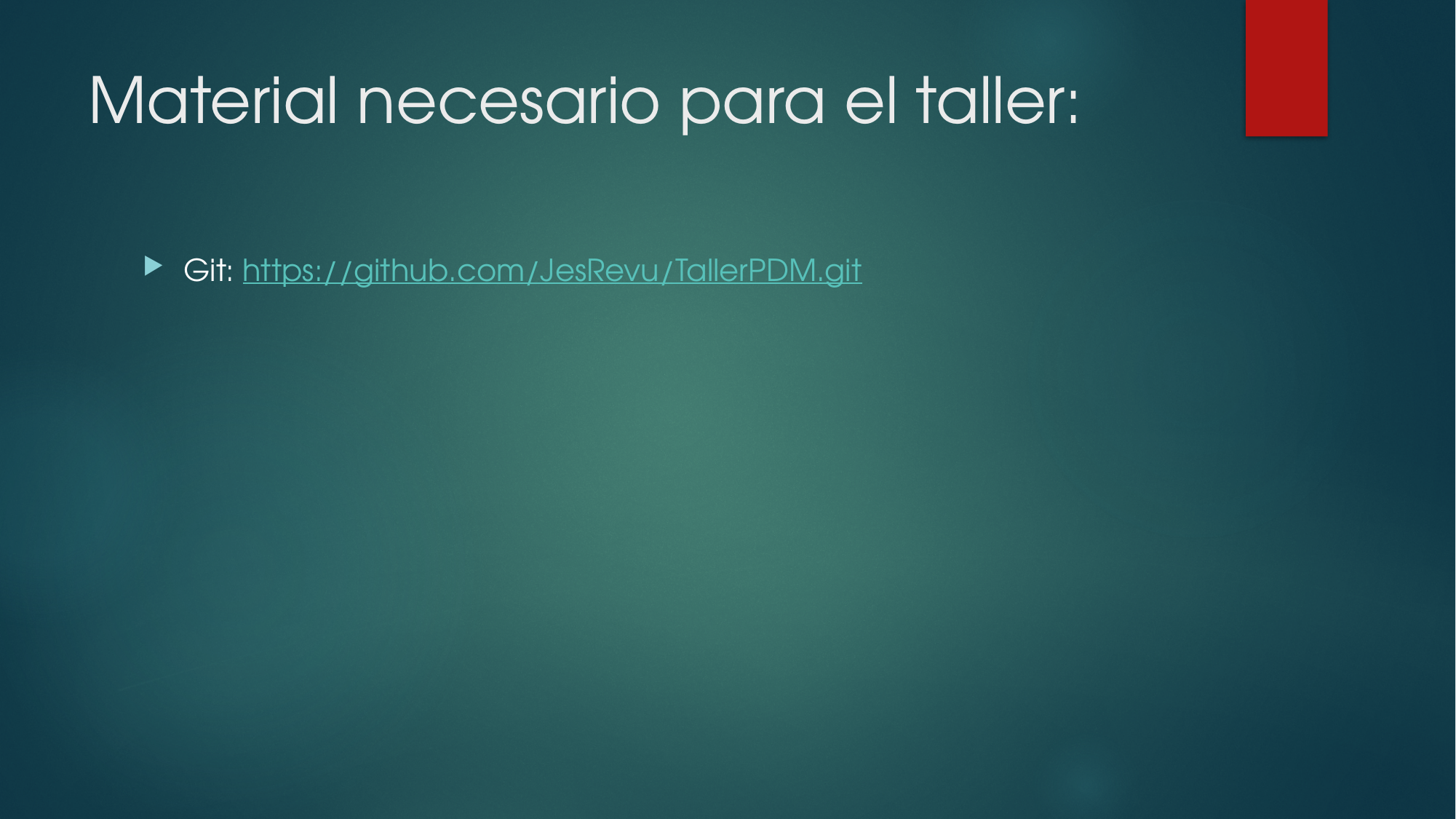

# Material necesario para el taller:
Git: https://github.com/JesRevu/TallerPDM.git